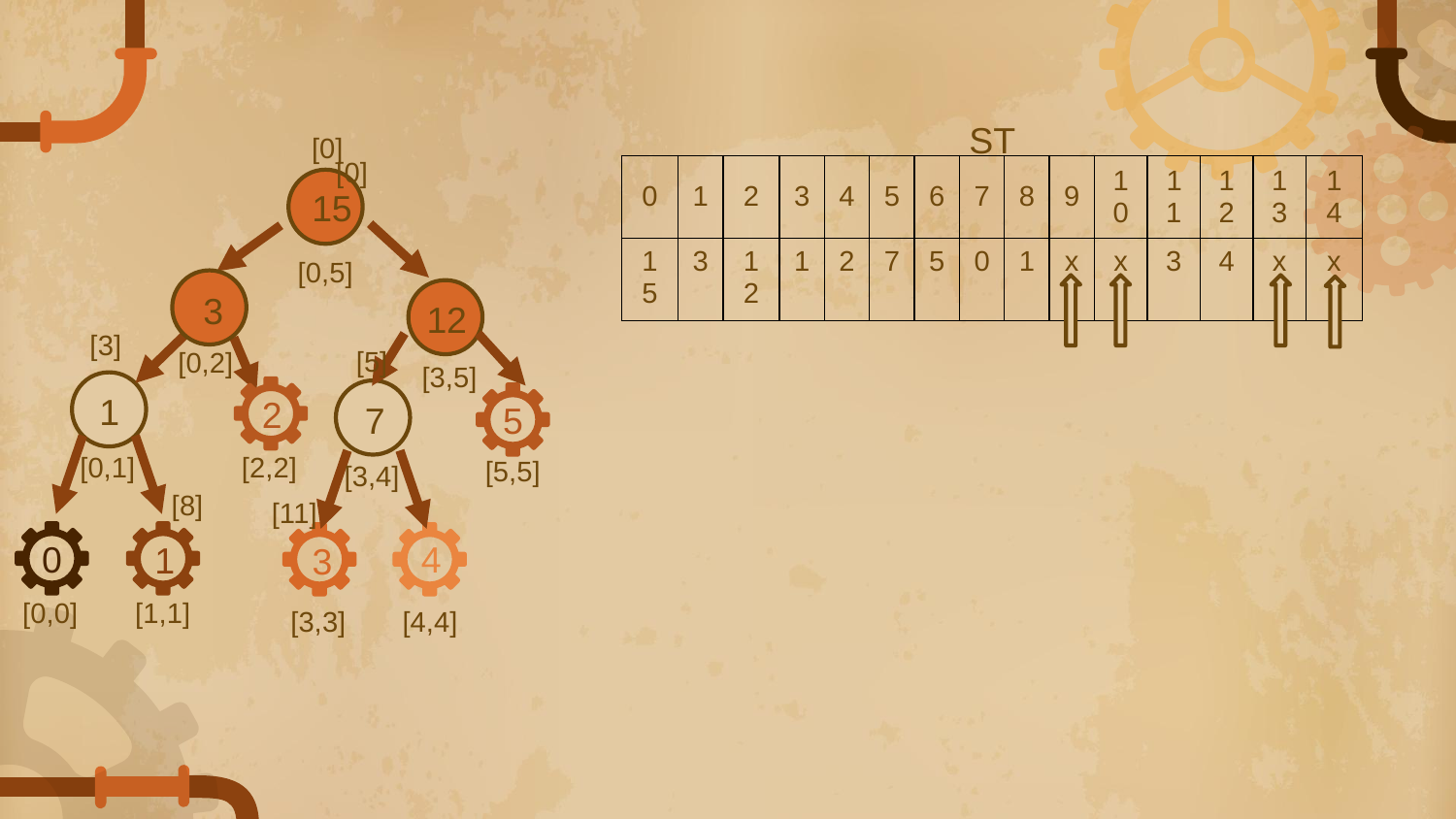

ST
[0]

15
[0,5]
[0]
| 0 | 1 | 2 | 3 | 4 | 5 | 6 | 7 | 8 | 9 | 10 | 11 | 12 | 13 | 14 |
| --- | --- | --- | --- | --- | --- | --- | --- | --- | --- | --- | --- | --- | --- | --- |
| 15 | 3 | 12 | 1 | 2 | 7 | 5 | 0 | 1 | x | x | 3 | 4 | x | x |

3

12
[5]
[3,5]

7
5
[5,5]
[3,4]

4
3
[4,4]
[11]
[3,3]

[3]
[0,2]

1

2
[2,2]
[0,1]
[8]
0

1
[0,0]
[1,1]